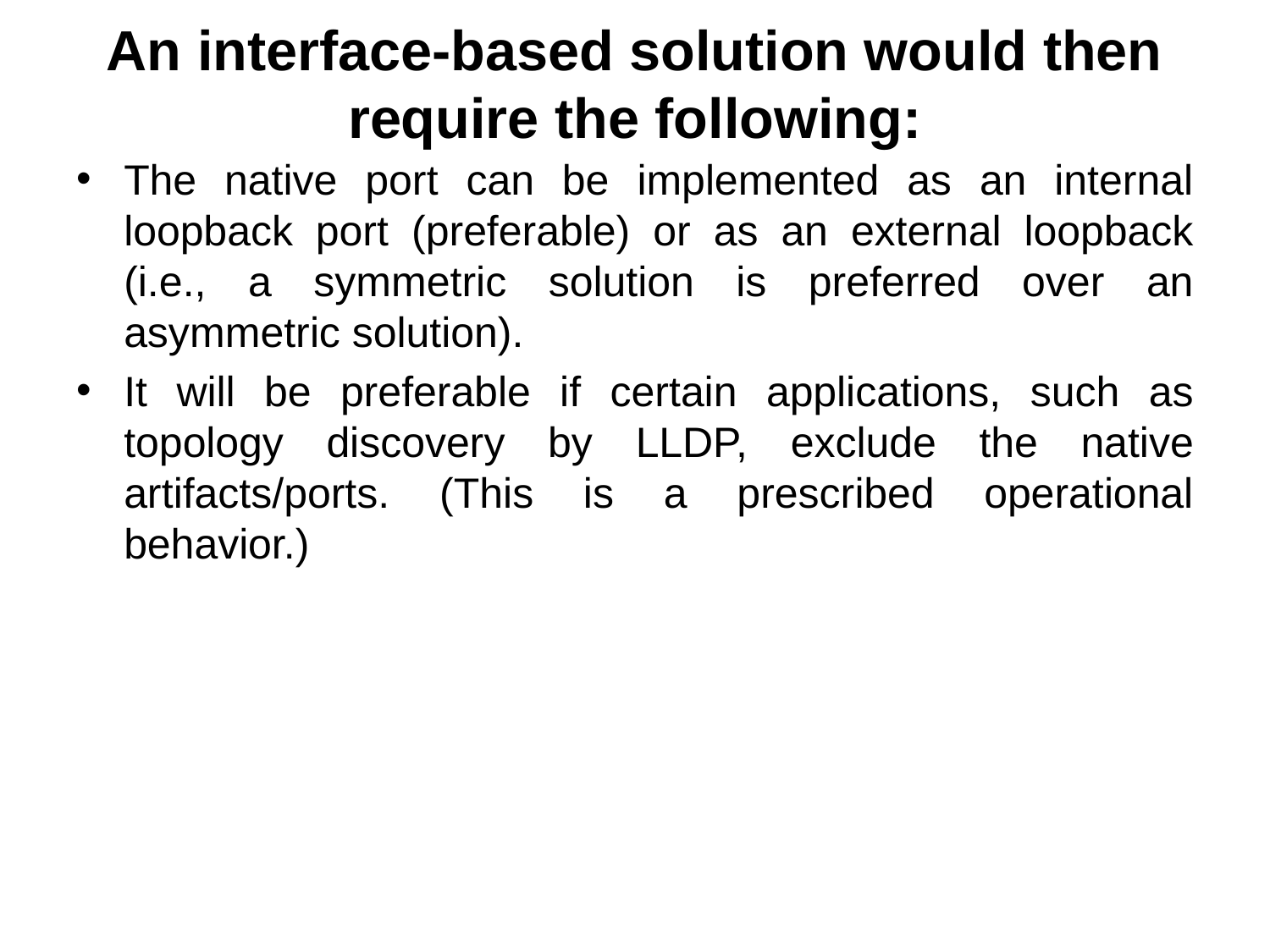

# An interface-based solution would then require the following:
The native port can be implemented as an internal loopback port (preferable) or as an external loopback (i.e., a symmetric solution is preferred over an asymmetric solution).
It will be preferable if certain applications, such as topology discovery by LLDP, exclude the native artifacts/ports. (This is a prescribed operational behavior.)